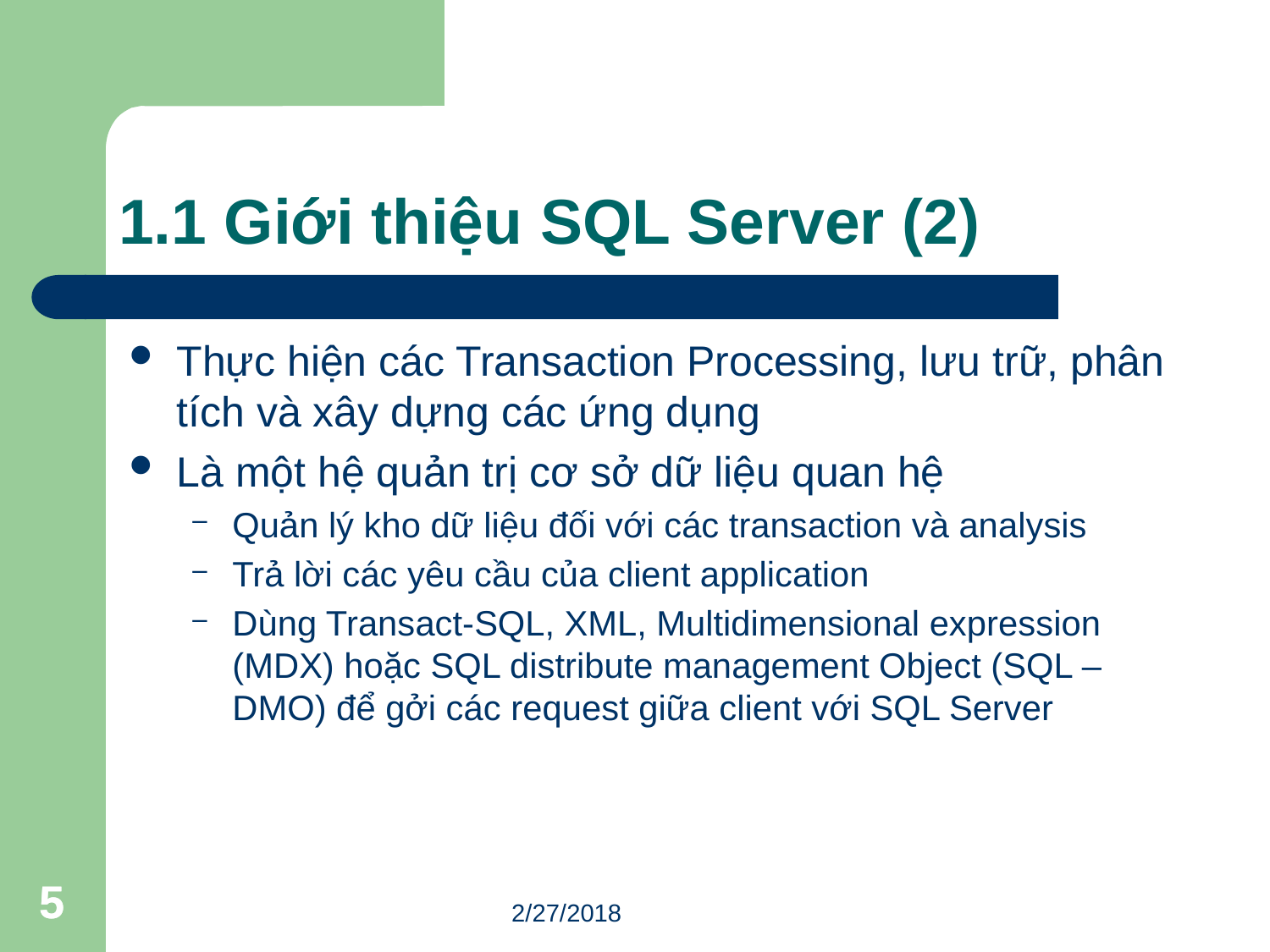

# 1.1 Giới thiệu SQL Server (2)
Thực hiện các Transaction Processing, lưu trữ, phân tích và xây dựng các ứng dụng
Là một hệ quản trị cơ sở dữ liệu quan hệ
Quản lý kho dữ liệu đối với các transaction và analysis
Trả lời các yêu cầu của client application
Dùng Transact-SQL, XML, Multidimensional expression (MDX) hoặc SQL distribute management Object (SQL – DMO) để gởi các request giữa client với SQL Server
5
5
2/27/2018